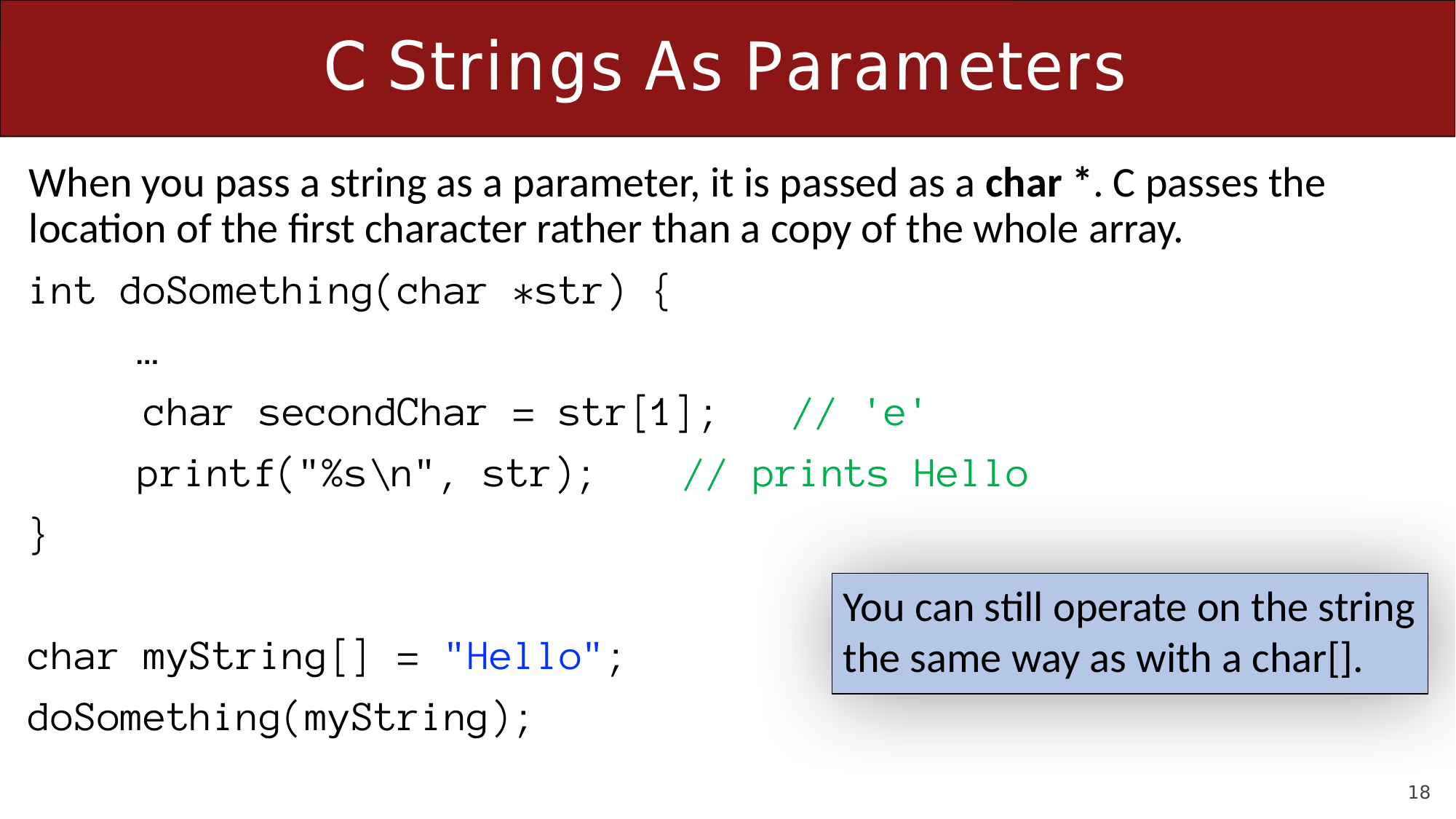

# C Strings As Parameters
When you pass a string as a parameter, it is passed as a char *. C passes the location of the first character rather than a copy of the whole array.
int doSomething(char *str) {
	…
     char secondChar = str[1];	// 'e'
	printf("%s\n", str);	// prints Hello
}

char myString[] = "Hello";
doSomething(myString);
You can still operate on the string the same way as with a char[].